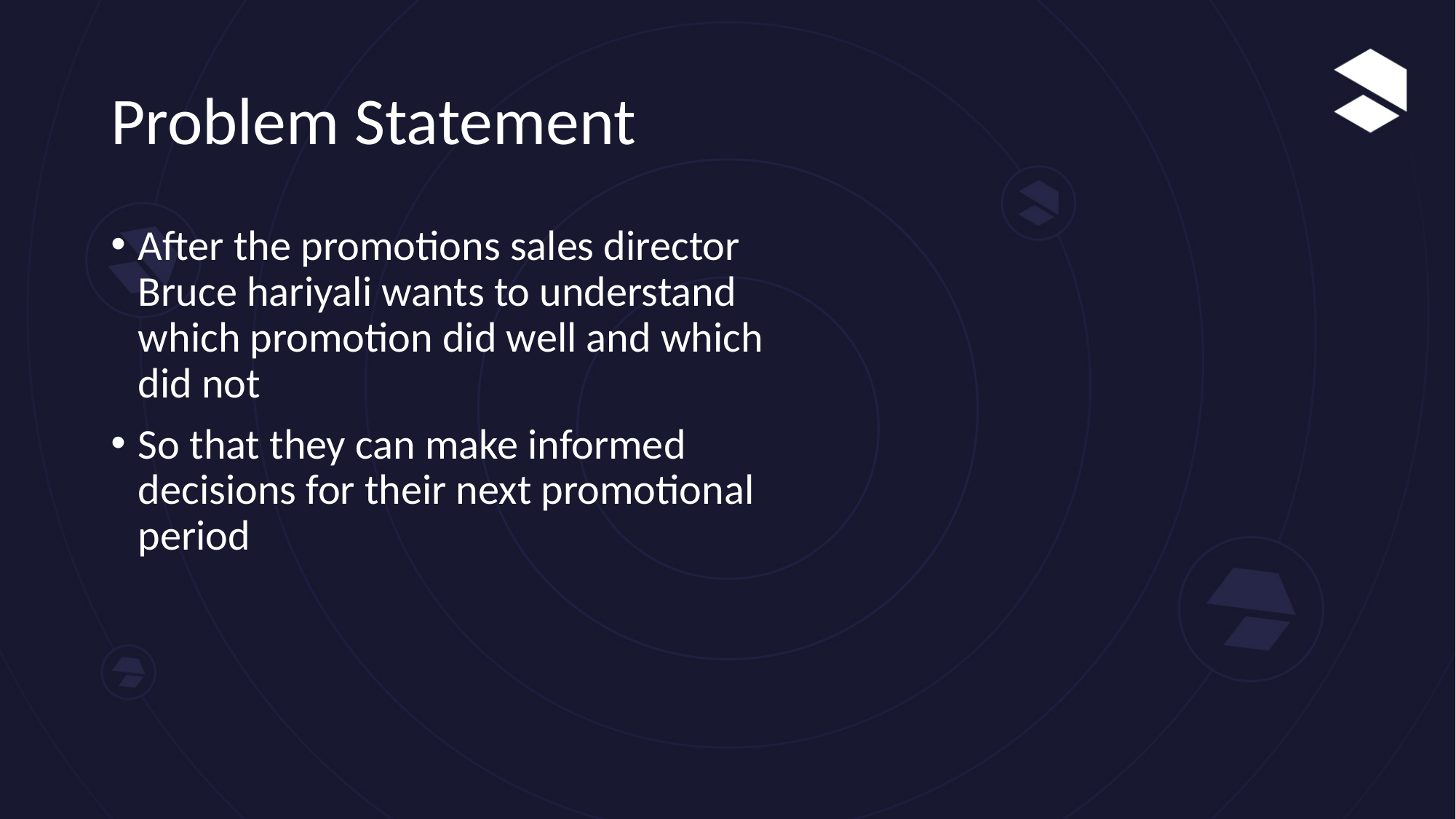

# Problem Statement
After the promotions sales director Bruce hariyali wants to understand which promotion did well and which did not
So that they can make informed decisions for their next promotional period